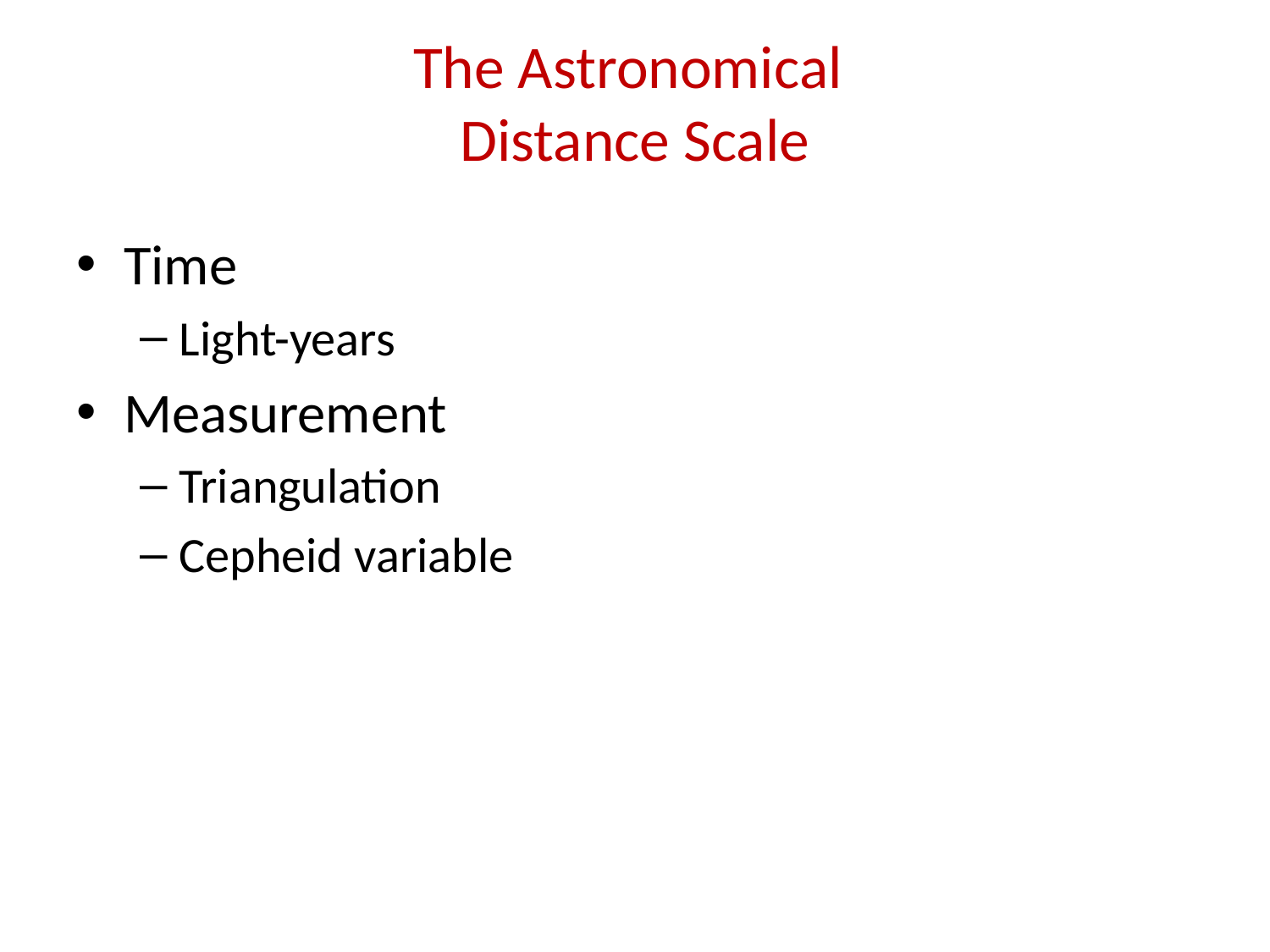

# The Astronomical Distance Scale
Time
Light-years
Measurement
Triangulation
Cepheid variable